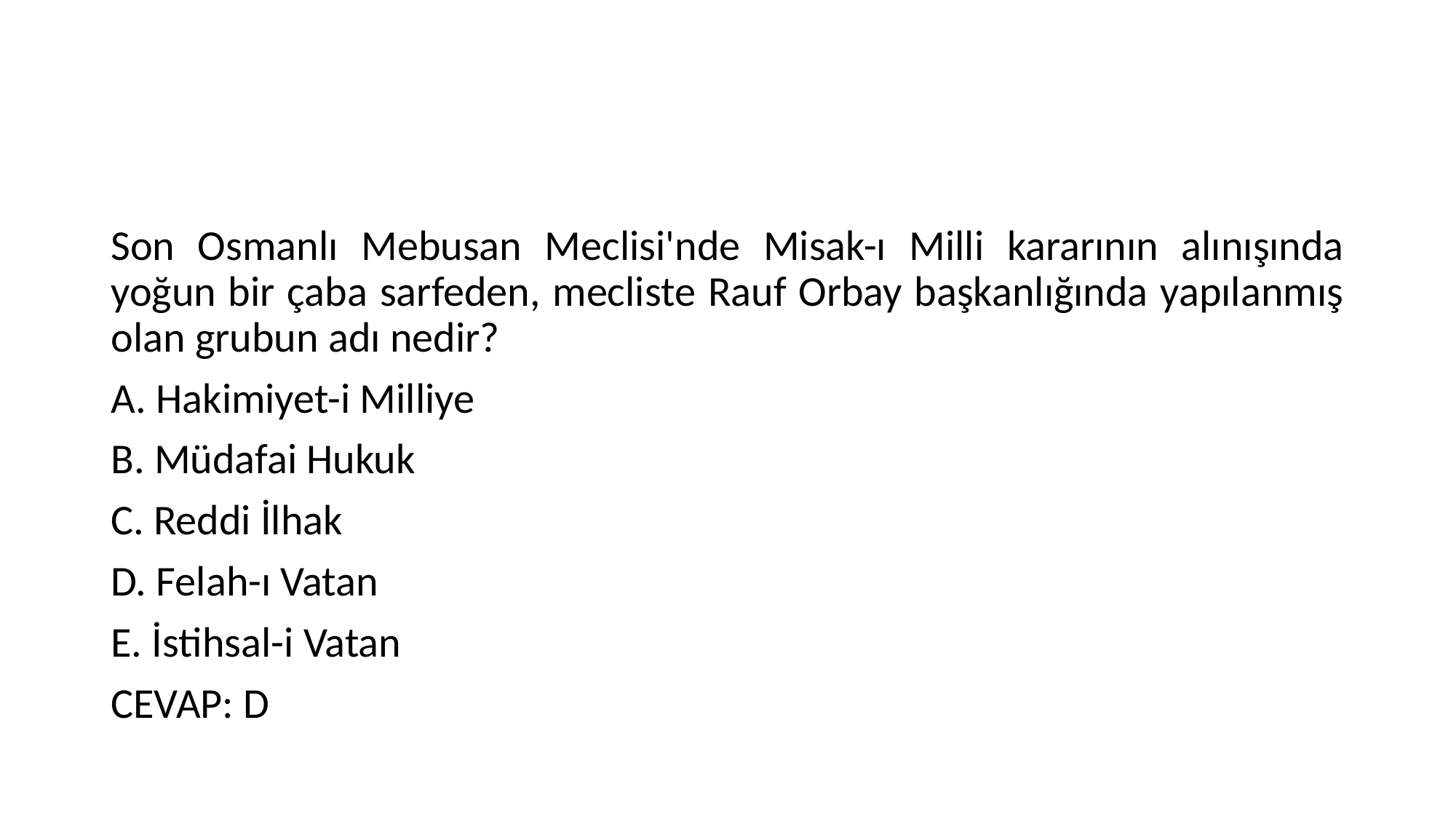

#
Son Osmanlı Mebusan Meclisi'nde Misak-ı Milli kararının alınışında yoğun bir çaba sarfeden, mecliste Rauf Orbay başkanlığında yapılanmış olan grubun adı nedir?
A. Hakimiyet-i Milliye
B. Müdafai Hukuk
C. Reddi İlhak
D. Felah-ı Vatan
E. İstihsal-i Vatan
CEVAP: D